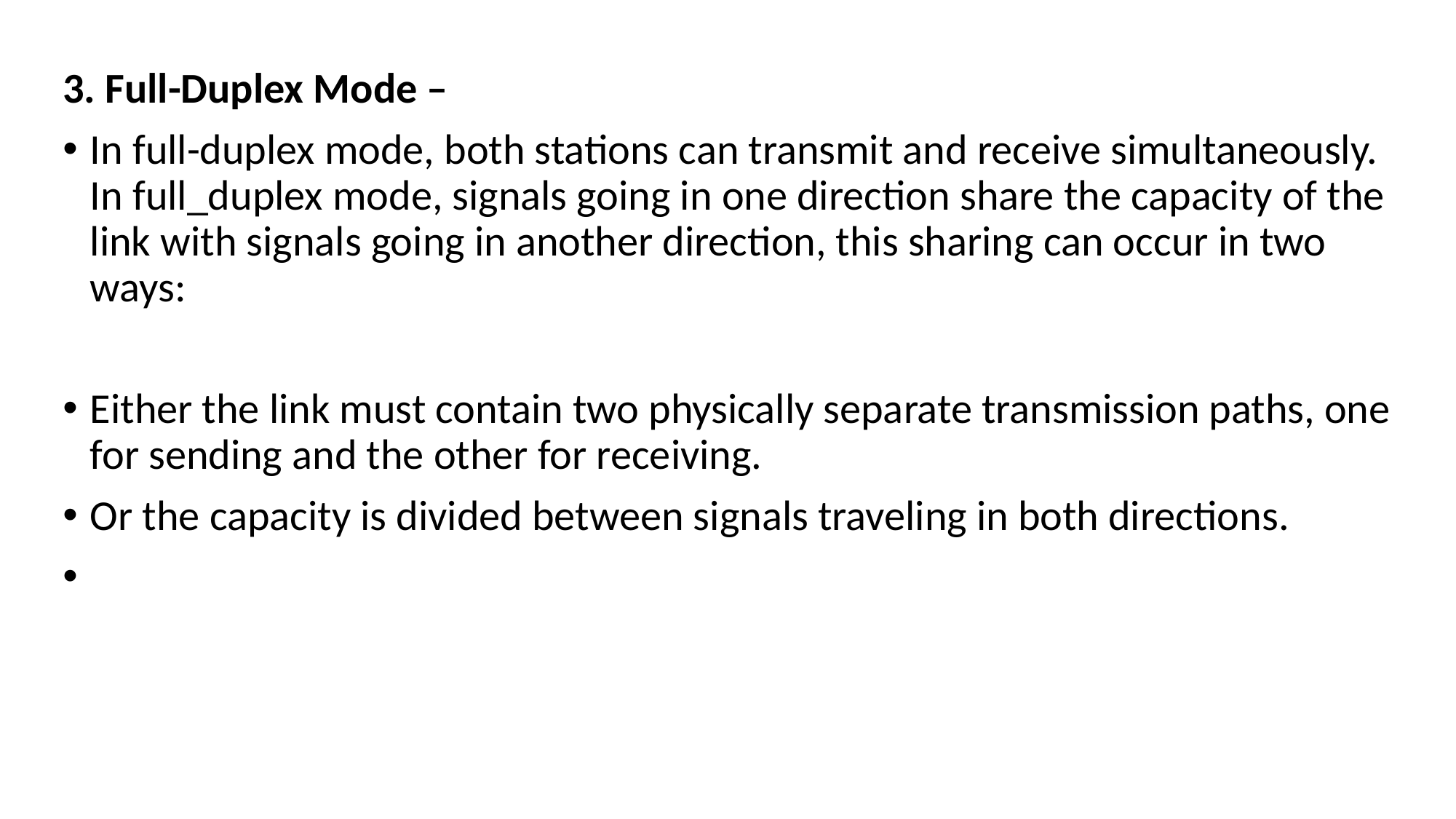

3. Full-Duplex Mode –
In full-duplex mode, both stations can transmit and receive simultaneously. In full_duplex mode, signals going in one direction share the capacity of the link with signals going in another direction, this sharing can occur in two ways:

Either the link must contain two physically separate transmission paths, one for sending and the other for receiving.
Or the capacity is divided between signals traveling in both directions.